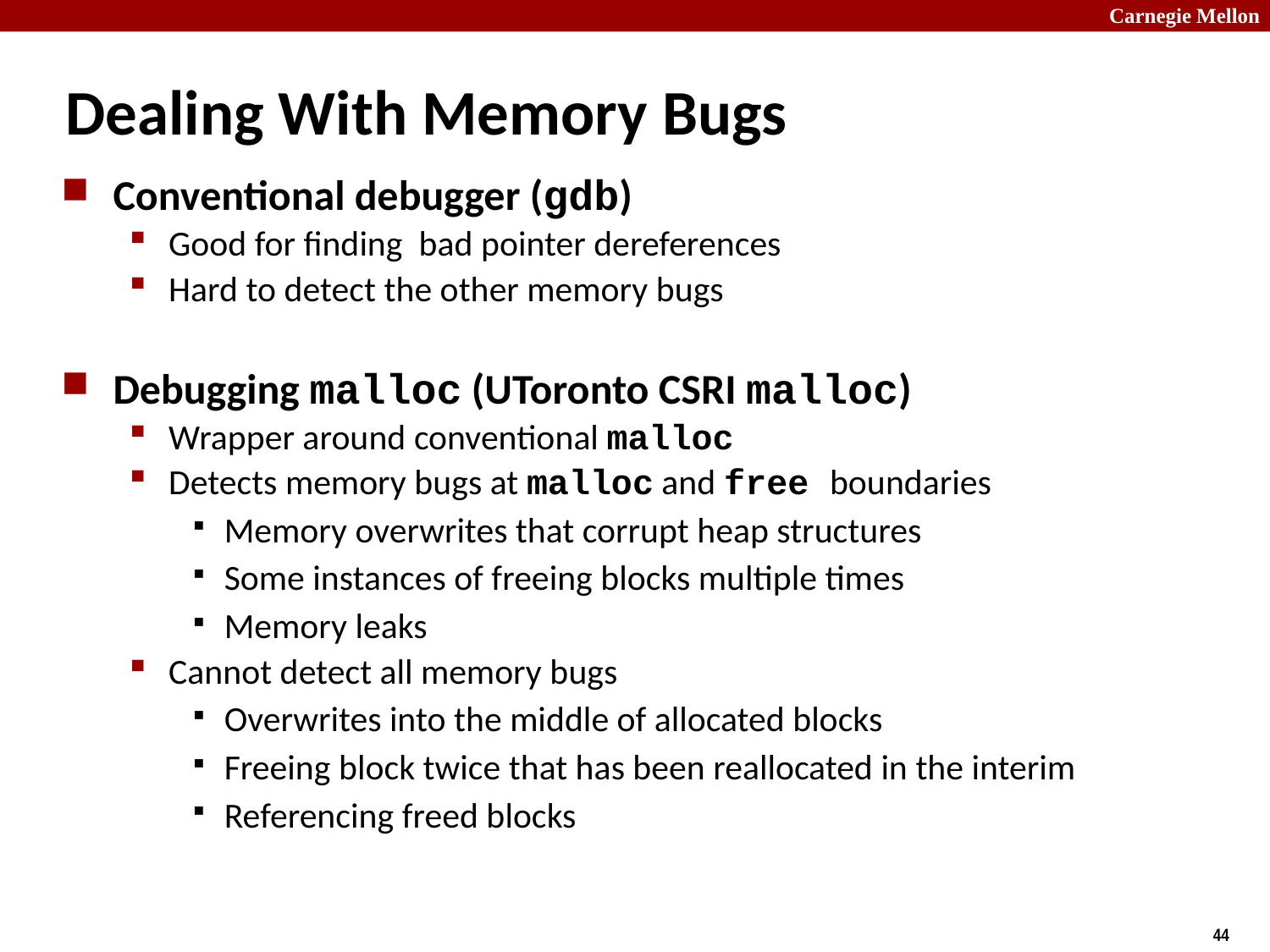

Dealing With Memory Bugs
Conventional debugger (gdb)
Good for finding  bad pointer dereferences
Hard to detect the other memory bugs

Debugging malloc (UToronto CSRI malloc)
Wrapper around conventional malloc
Detects memory bugs at malloc and free boundaries
Memory overwrites that corrupt heap structures
Some instances of freeing blocks multiple times
Memory leaks
Cannot detect all memory bugs
Overwrites into the middle of allocated blocks
Freeing block twice that has been reallocated in the interim
Referencing freed blocks